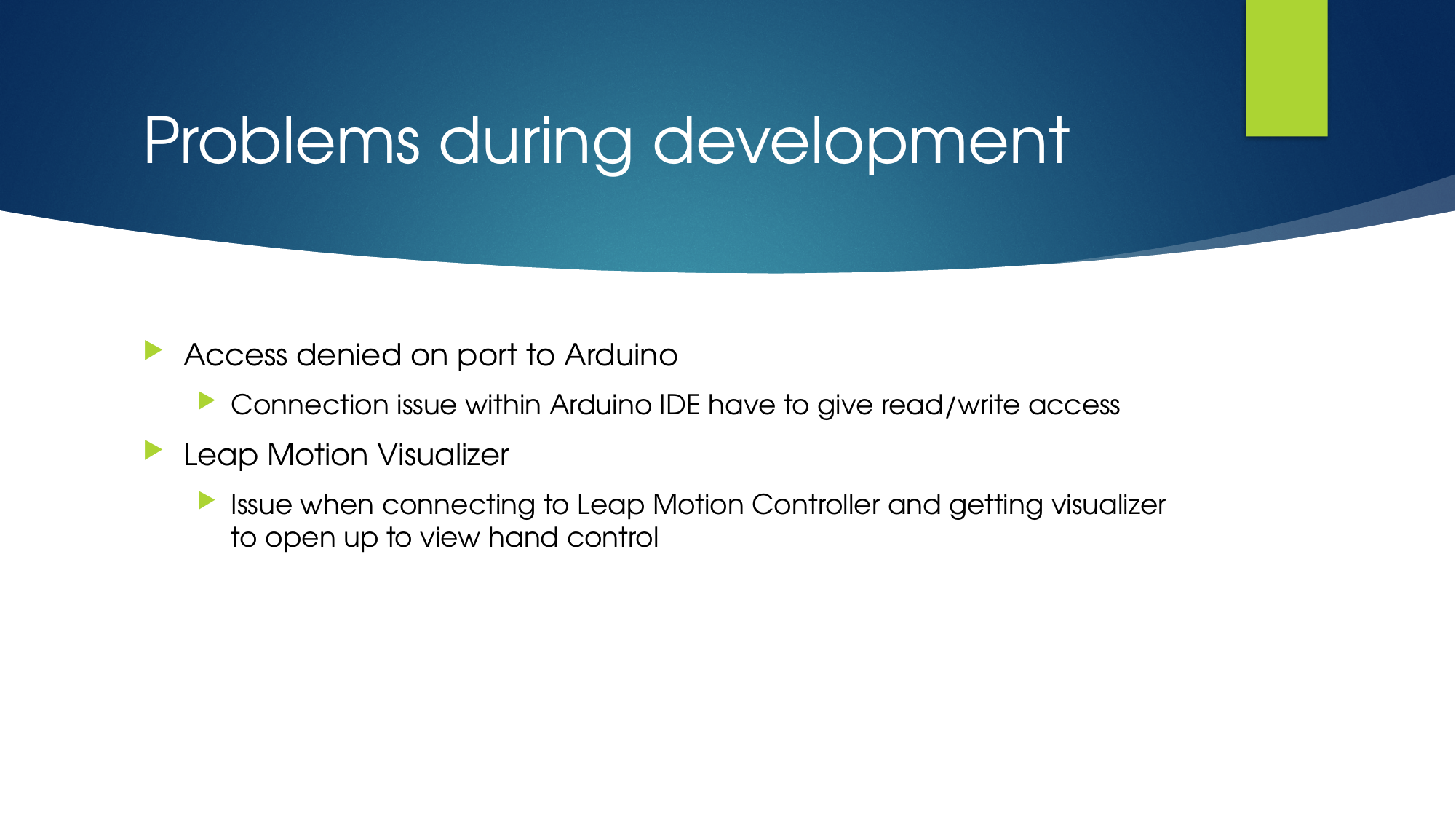

# Problems during development

Access denied on port to Arduino
Connection issue within Arduino IDE have to give read/write access
Leap Motion Visualizer
Issue when connecting to Leap Motion Controller and getting visualizer to open up to view hand control